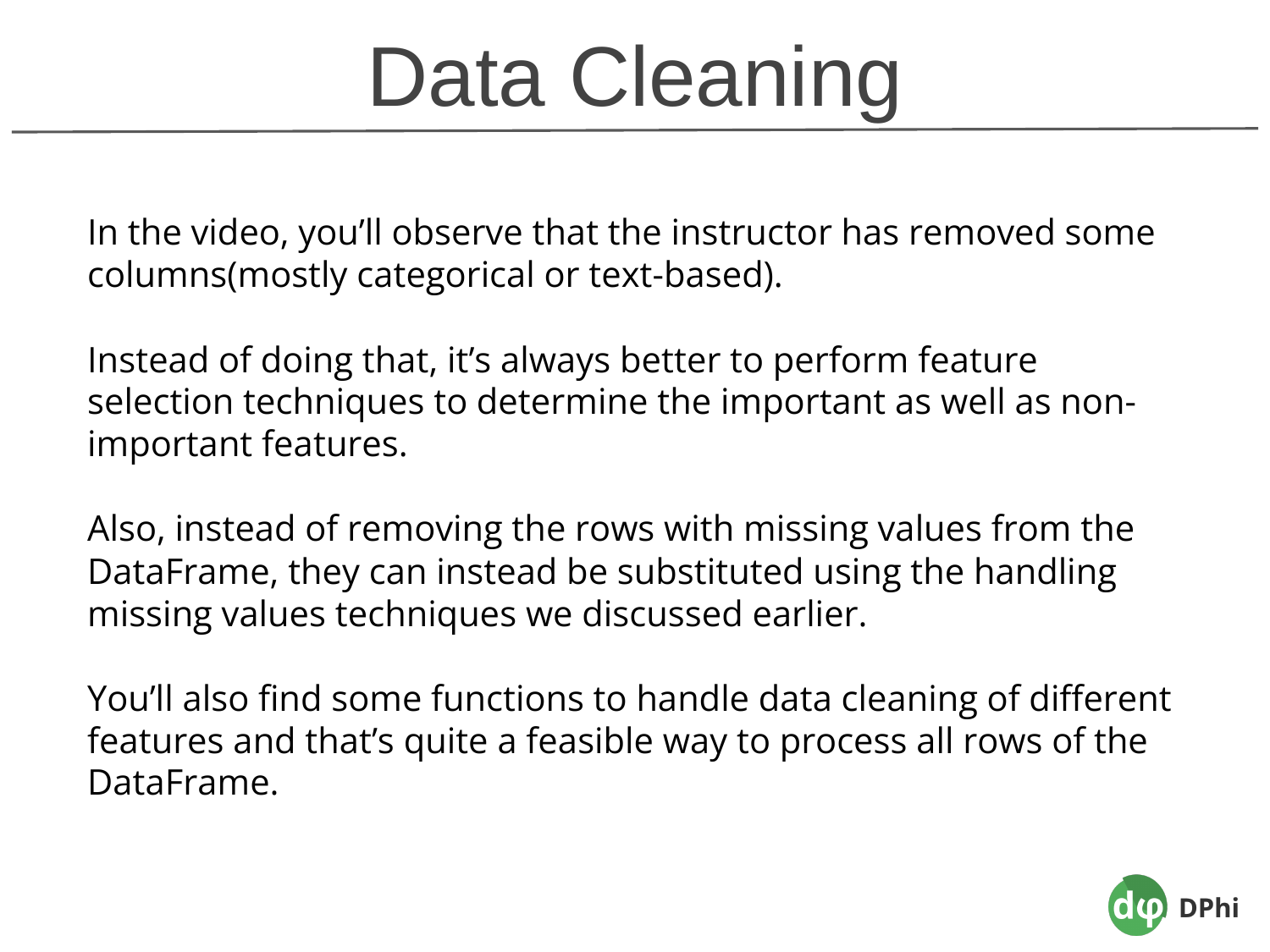

Data Cleaning
In the video, you’ll observe that the instructor has removed some columns(mostly categorical or text-based).

Instead of doing that, it’s always better to perform feature selection techniques to determine the important as well as non-important features.

Also, instead of removing the rows with missing values from the DataFrame, they can instead be substituted using the handling missing values techniques we discussed earlier.

You’ll also find some functions to handle data cleaning of different features and that’s quite a feasible way to process all rows of the DataFrame.